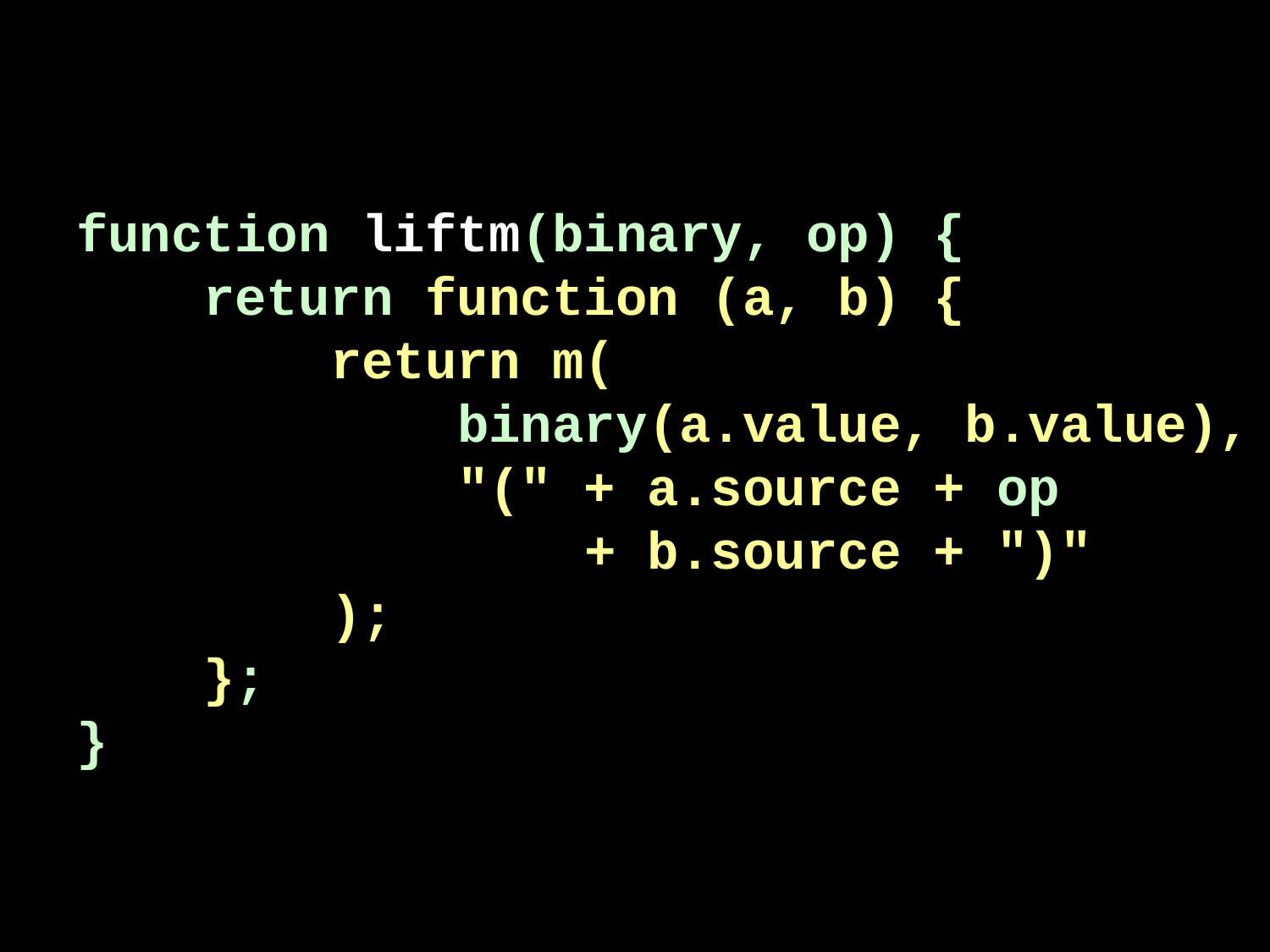

function liftm(binary, op) {
    return function (a, b) {
        return m(
            binary(a.value, b.value),
            "(" + a.source + op
                + b.source + ")"
        );
    };
}